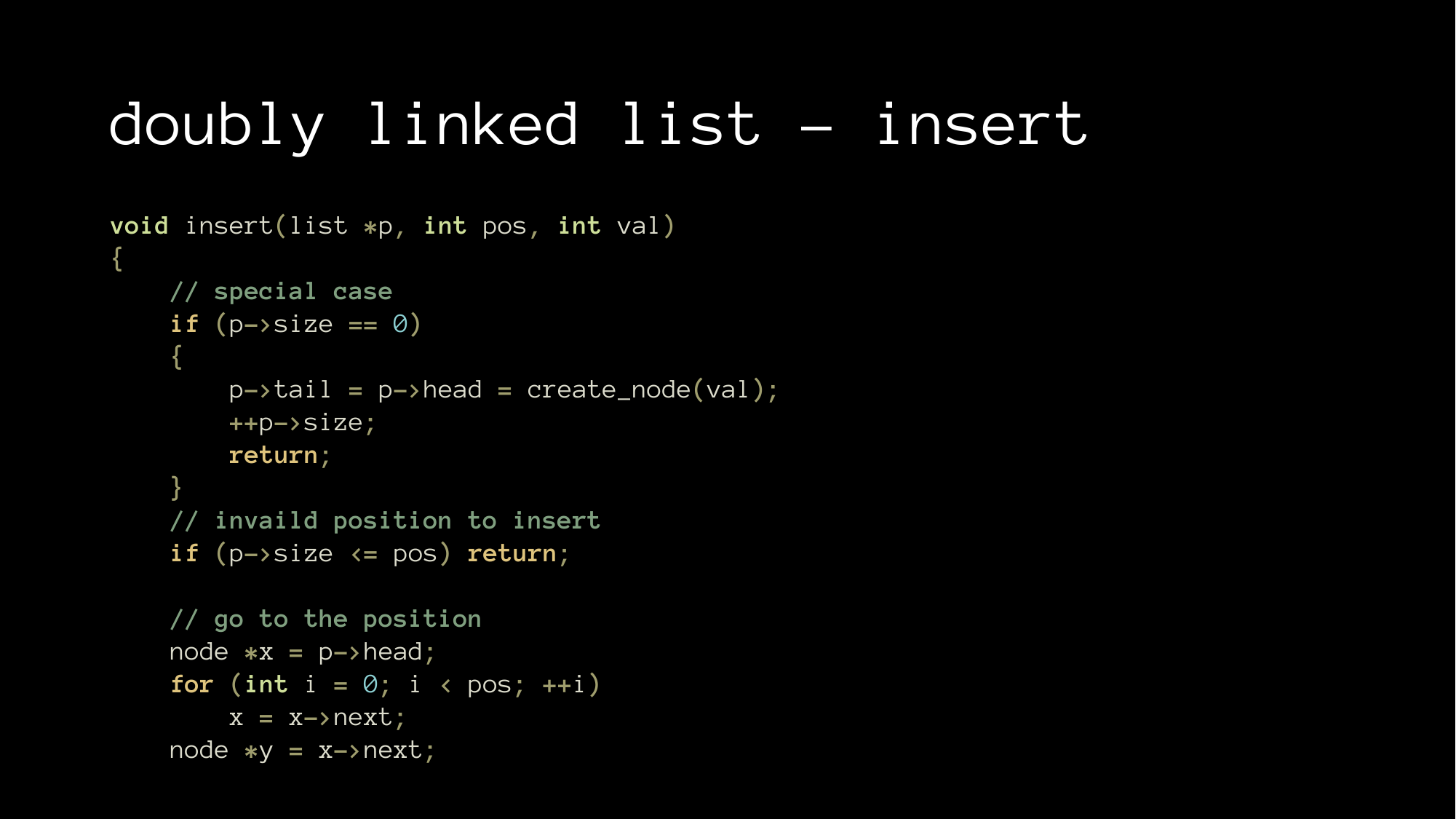

# doubly linked list - insert
void insert(list *p, int pos, int val)
{
    // special case
    if (p->size == 0)
    {
        p->tail = p->head = create_node(val);
        ++p->size;
        return;
    }
    // invaild position to insert
    if (p->size <= pos) return;

    // go to the position
    node *x = p->head;
    for (int i = 0; i < pos; ++i)
        x = x->next;
    node *y = x->next;